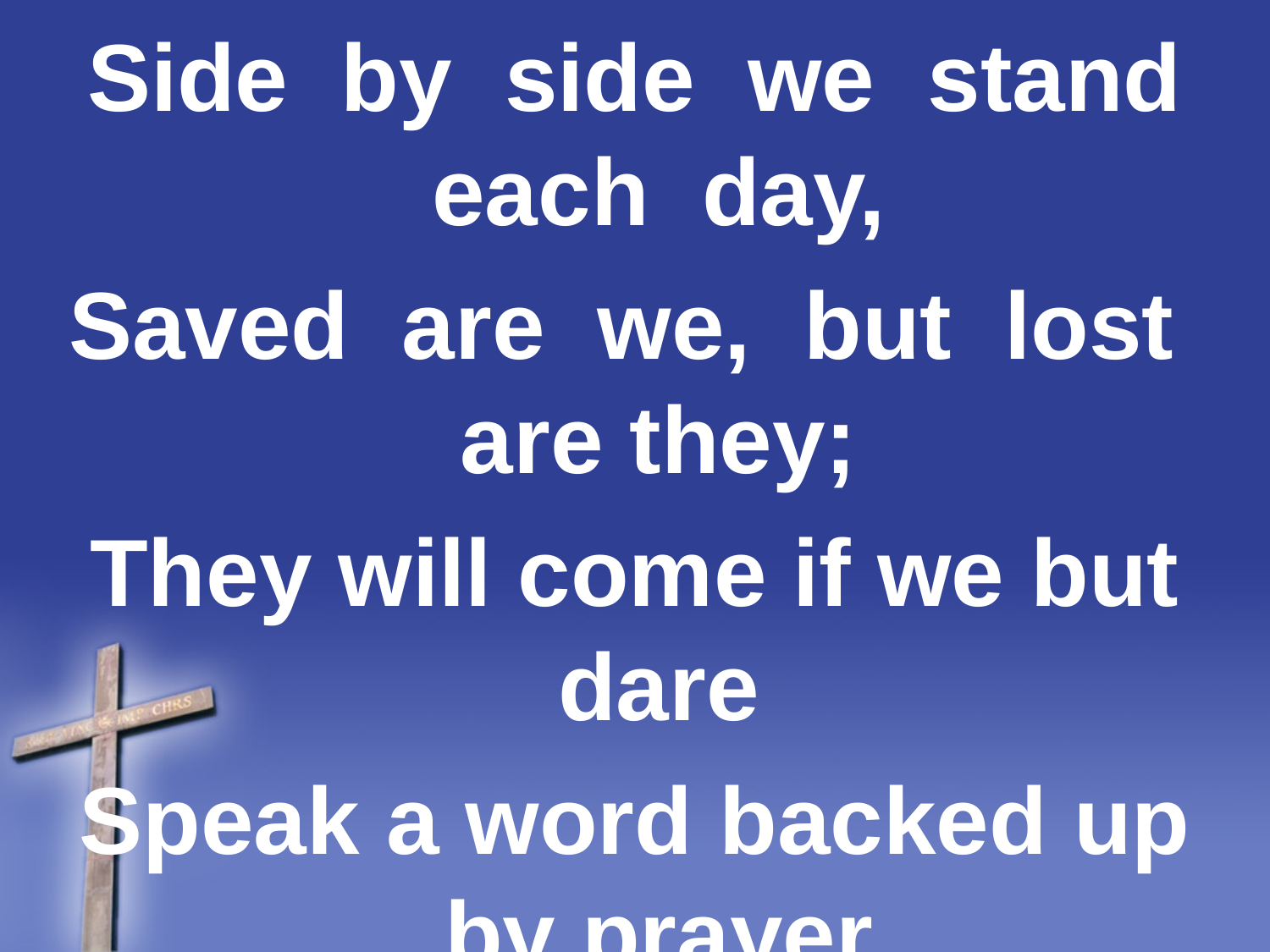

Side  by  side  we  stand each  day,
Saved  are  we,  but  lost  are they;
They will come if we but dare
Speak a word backed up by prayer